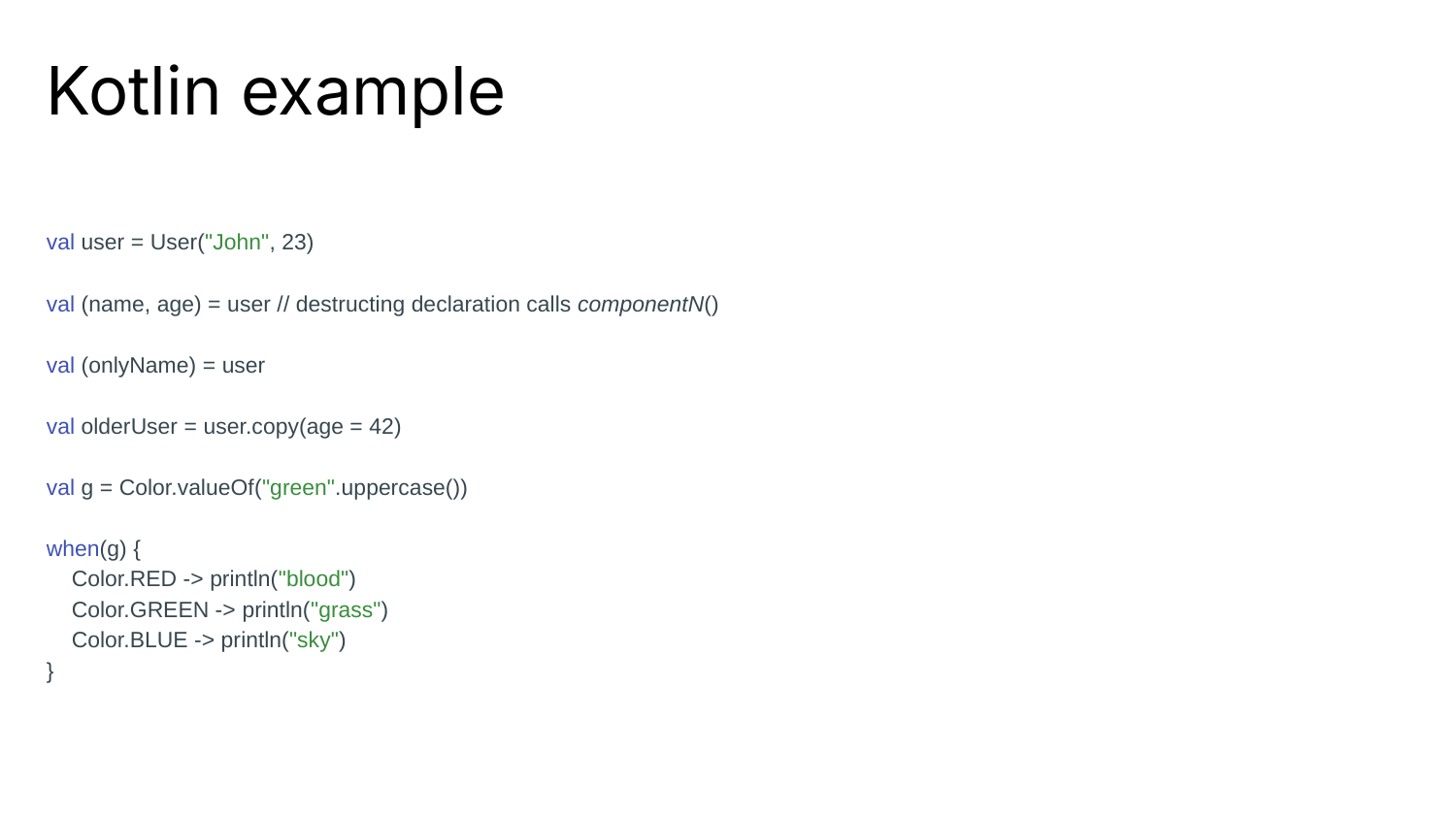

# Kotlin example
val user = User("John", 23)

val (name, age) = user // destructing declaration calls componentN()

val (onlyName) = user

val olderUser = user.copy(age = 42)

val g = Color.valueOf("green".uppercase())

when(g) {
    Color.RED -> println("blood")
    Color.GREEN -> println("grass")
    Color.BLUE -> println("sky")
}